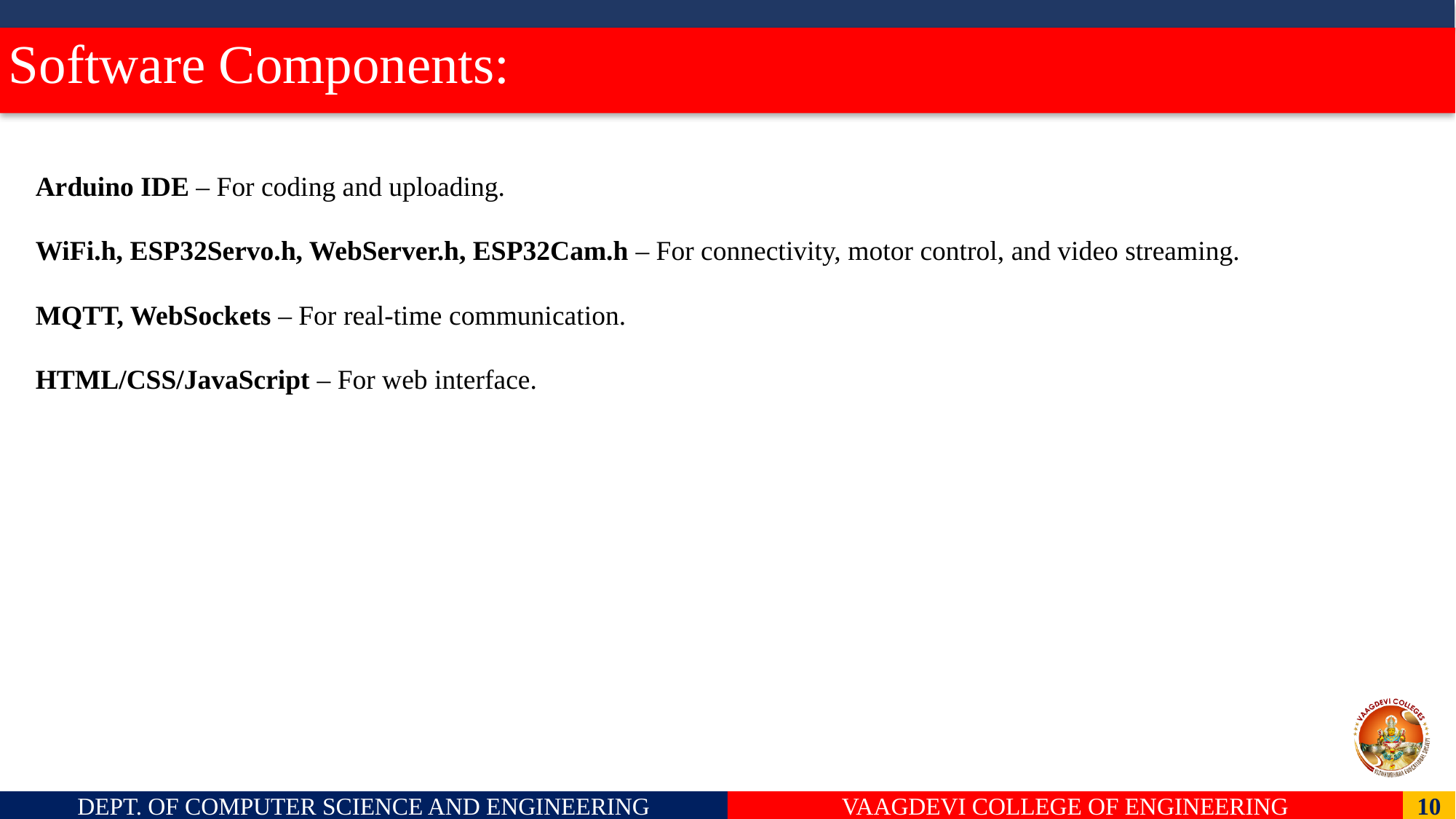

# Software Components:
Arduino IDE – For coding and uploading.
WiFi.h, ESP32Servo.h, WebServer.h, ESP32Cam.h – For connectivity, motor control, and video streaming.
MQTT, WebSockets – For real-time communication.
HTML/CSS/JavaScript – For web interface.